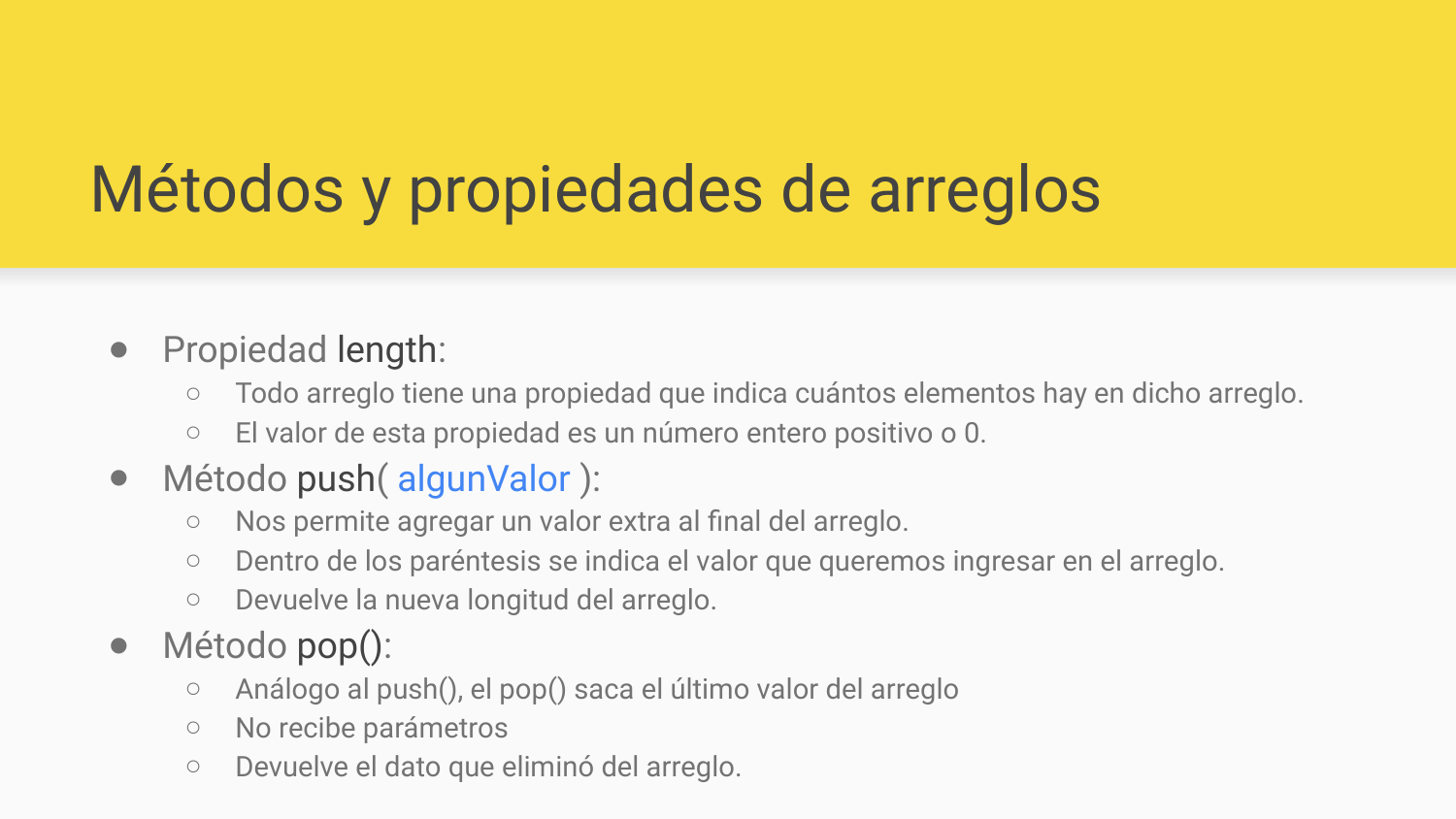

# Métodos y propiedades de arreglos
Propiedad length:
Todo arreglo tiene una propiedad que indica cuántos elementos hay en dicho arreglo.
El valor de esta propiedad es un número entero positivo o 0.
Método push( algunValor ):
Nos permite agregar un valor extra al final del arreglo.
Dentro de los paréntesis se indica el valor que queremos ingresar en el arreglo.
Devuelve la nueva longitud del arreglo.
Método pop():
Análogo al push(), el pop() saca el último valor del arreglo
No recibe parámetros
Devuelve el dato que eliminó del arreglo.